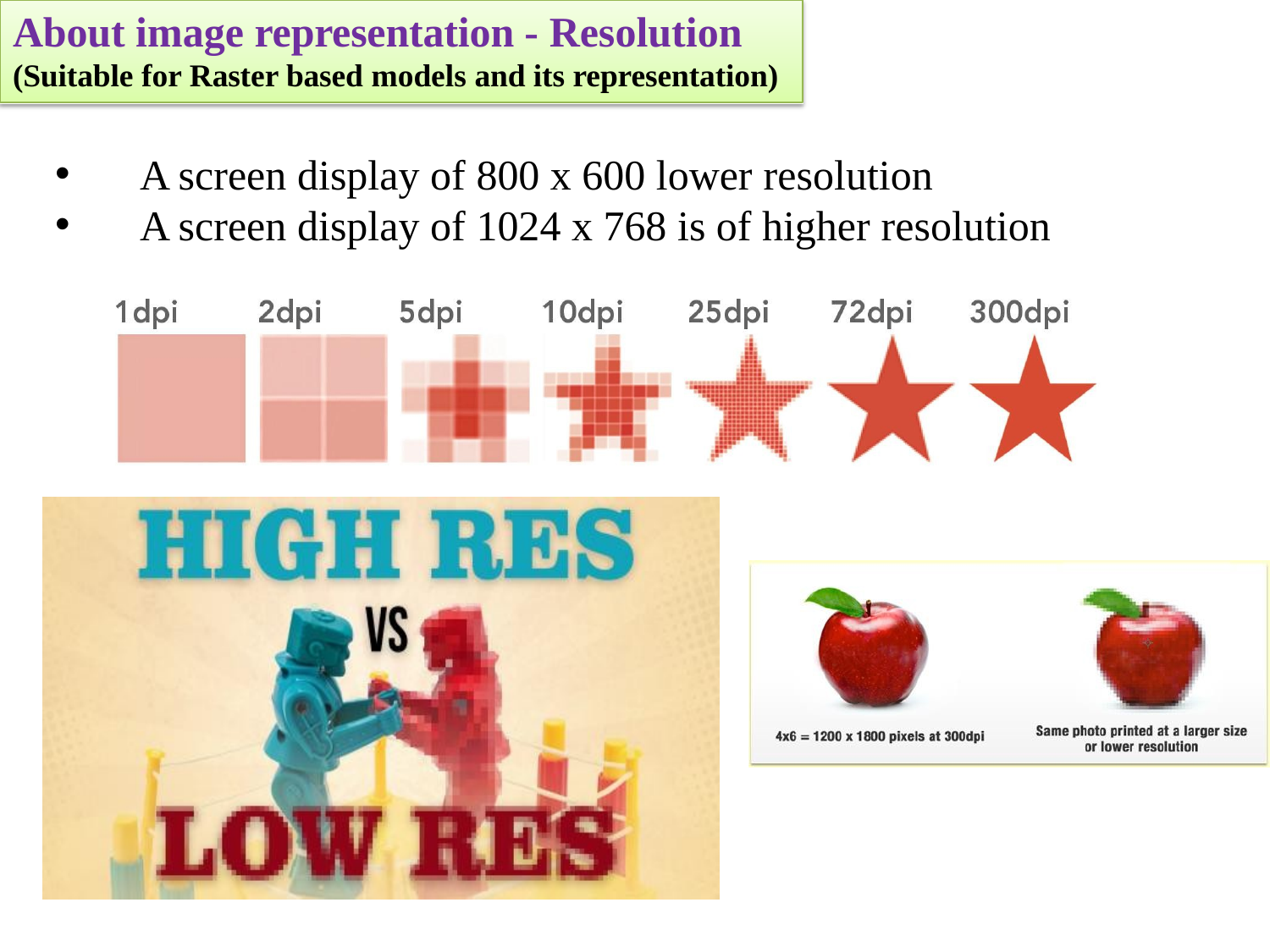

# About image representation - Resolution
(Suitable for Raster based models and its representation)
A screen display of 800 x 600 lower resolution
A screen display of 1024 x 768 is of higher resolution